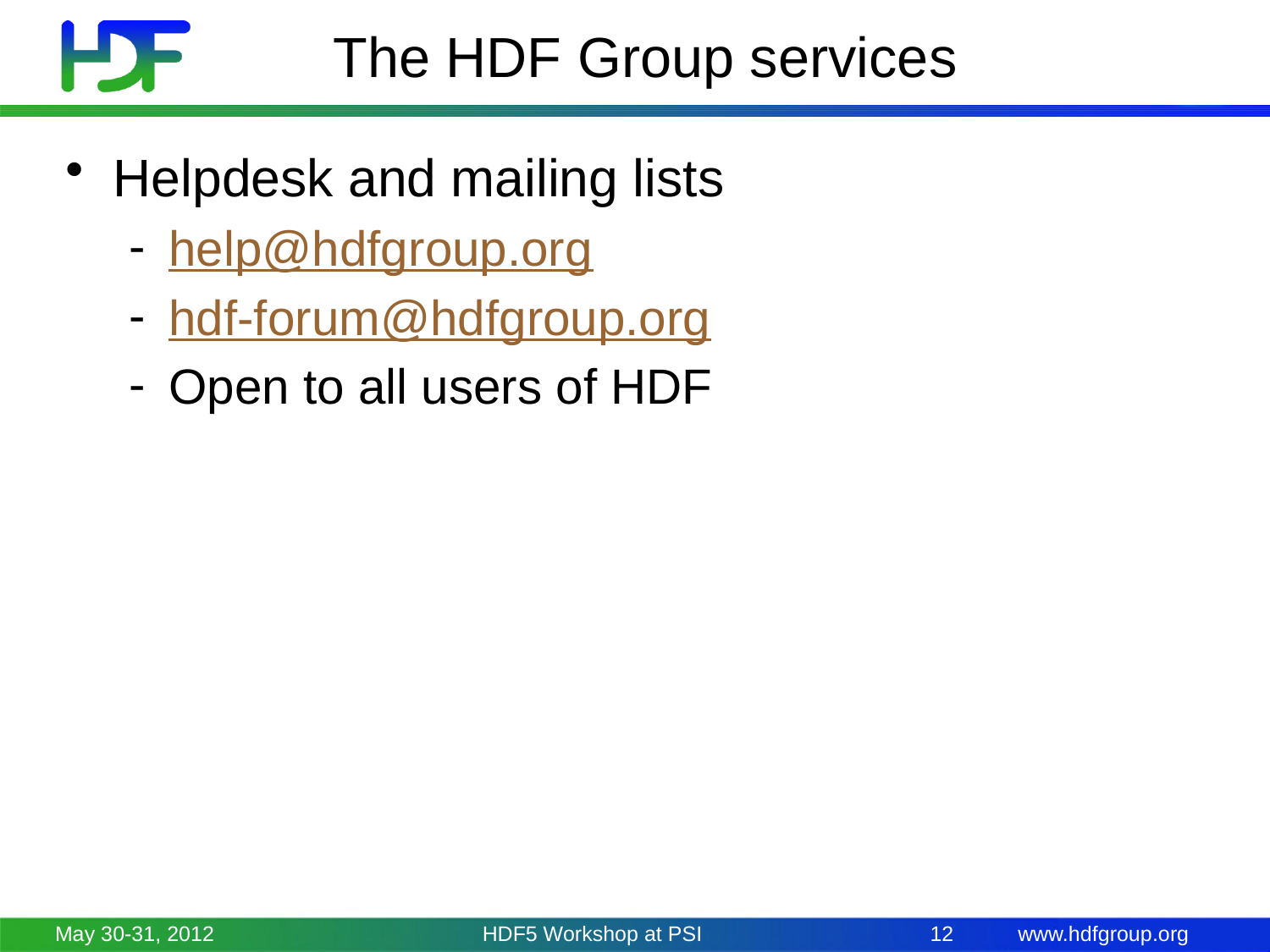

# The HDF Group services
Helpdesk and mailing lists
help@hdfgroup.org
hdf-forum@hdfgroup.org
Open to all users of HDF
May 30-31, 2012
HDF5 Workshop at PSI
12